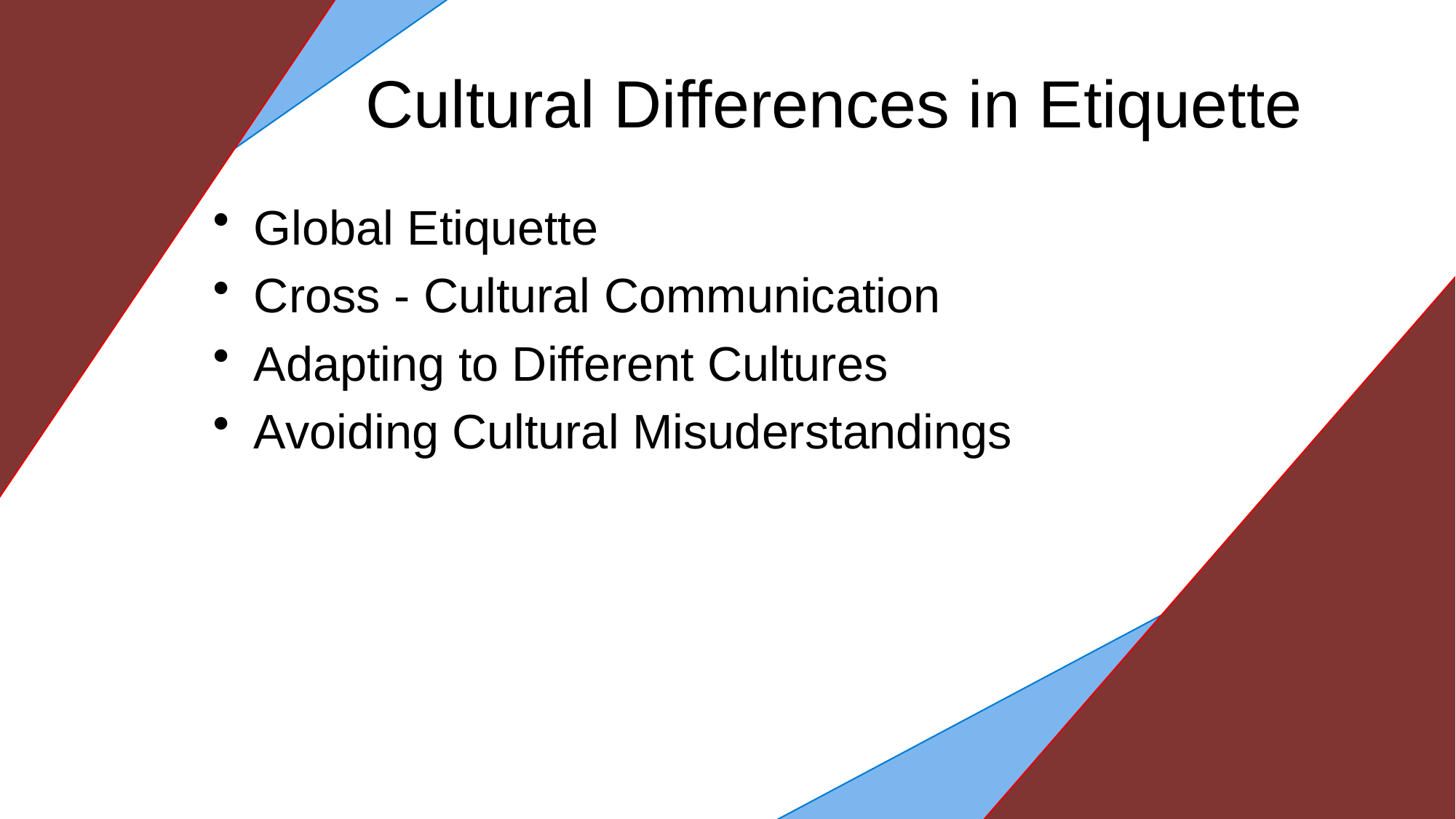

# Cultural Differences in Etiquette
Global Etiquette
Cross - Cultural Communication
Adapting to Different Cultures
Avoiding Cultural Misuderstandings